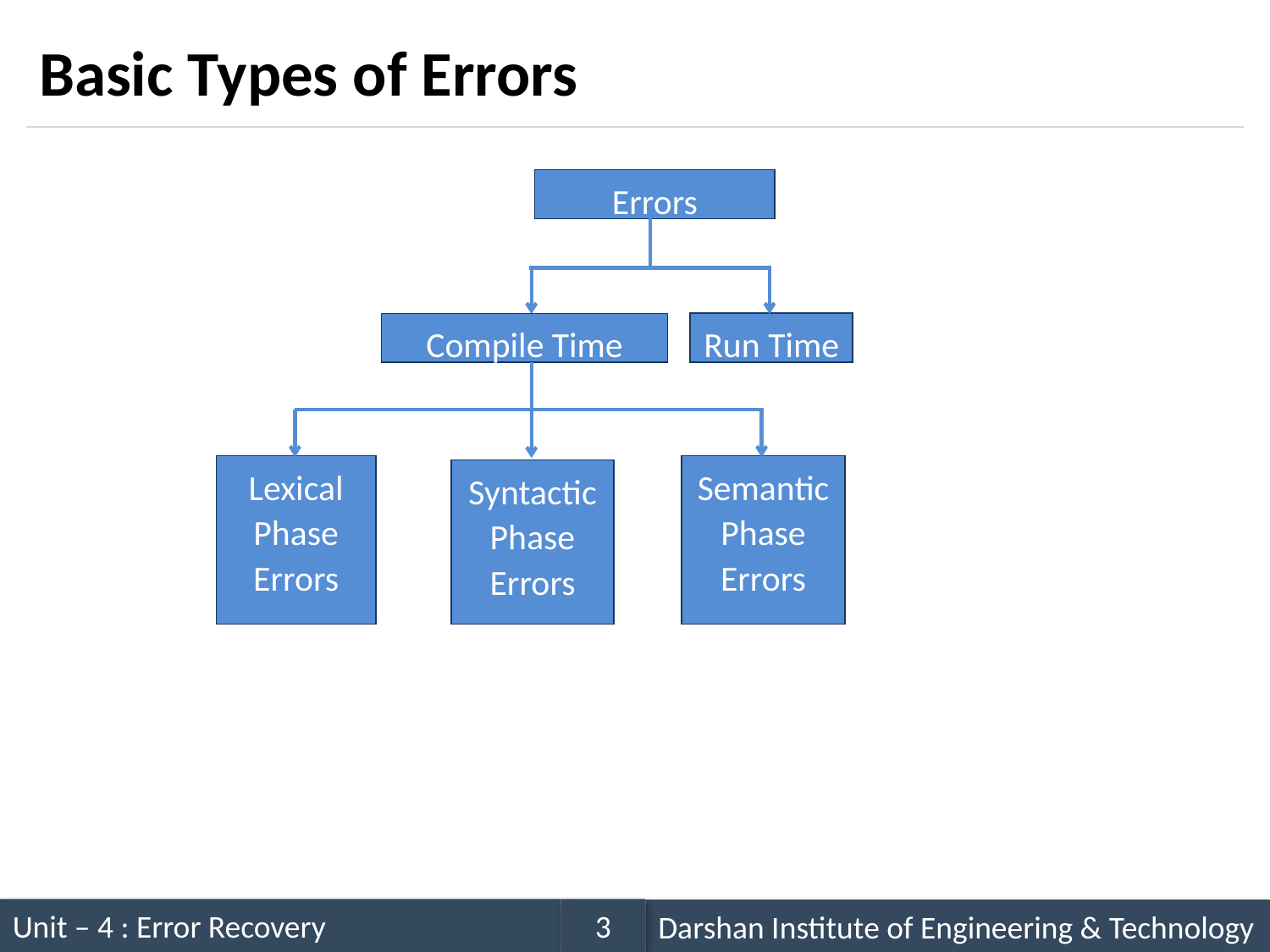

# Basic Types of Errors

Errors
Run Time Errors

Compile Time Errors

Lexical Phase Errors
Semantic Phase Errors

Syntactic Phase Errors